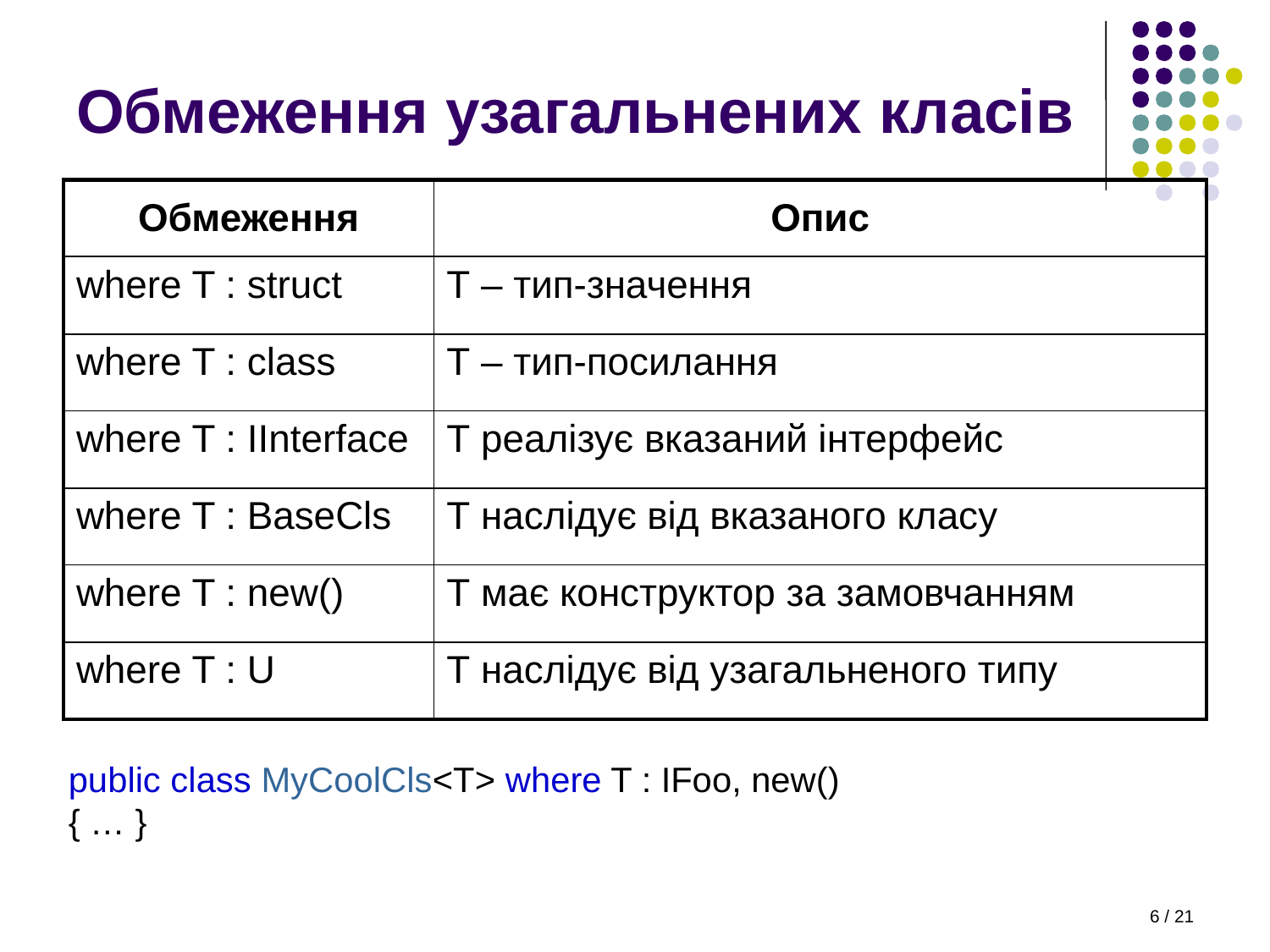

# Обмеження узагальнених класів
| Обмеження | Опис |
| --- | --- |
| where T : struct | Т – тип-значення |
| where T : class | Т – тип-посилання |
| where T : IInterface | Т реалізує вказаний інтерфейс |
| where T : BaseCls | Т наслідує від вказаного класу |
| where T : new() | Т має конструктор за замовчанням |
| where T : U | Т наслідує від узагальненого типу |
public class MyCoolCls<T> where T : IFoo, new()
{ … }
6 / 21